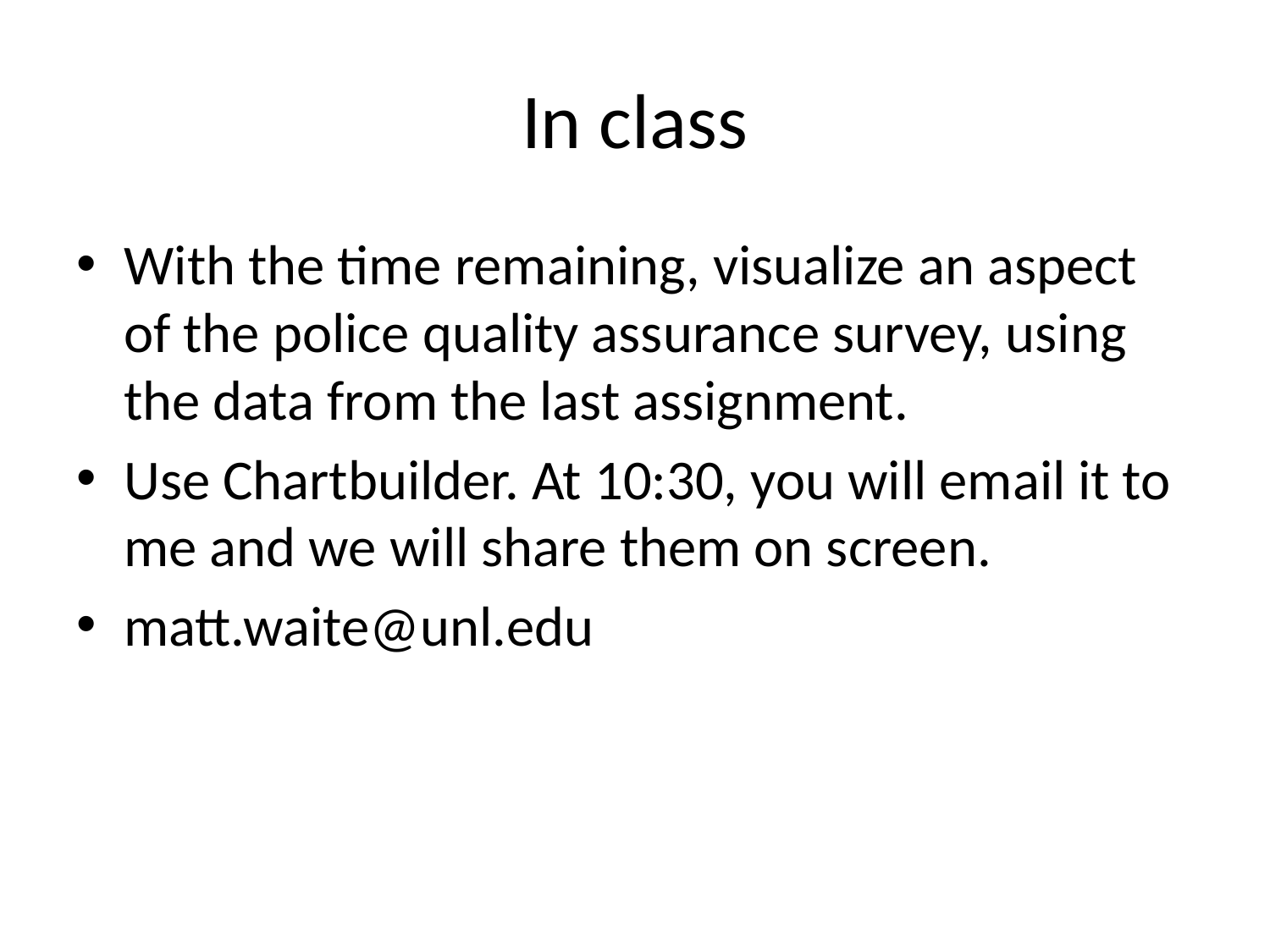

# In class
With the time remaining, visualize an aspect of the police quality assurance survey, using the data from the last assignment.
Use Chartbuilder. At 10:30, you will email it to me and we will share them on screen.
matt.waite@unl.edu